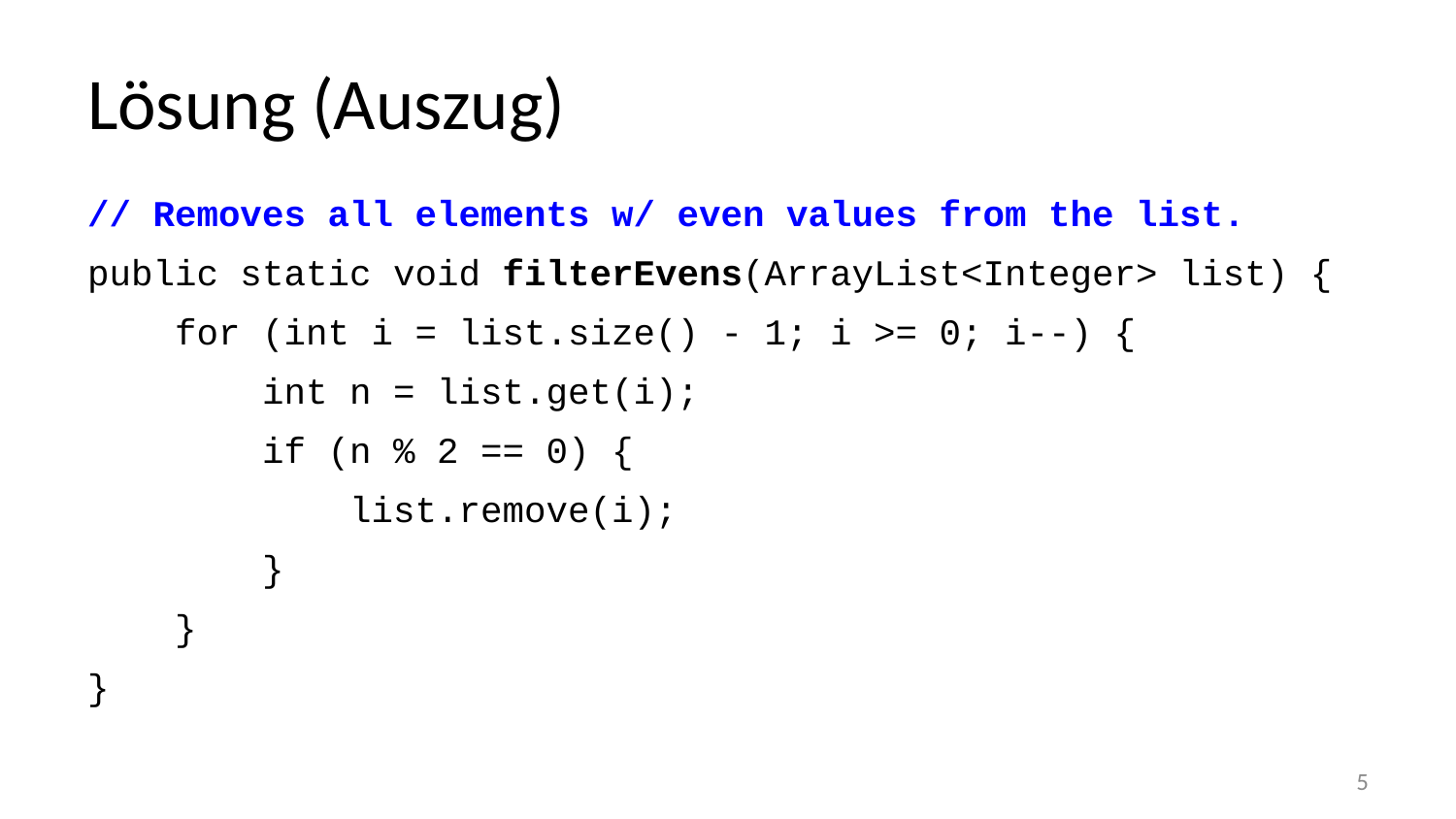

# Lösung (Auszug)
// Removes all elements w/ even values from the list.
public static void filterEvens(ArrayList<Integer> list) {
    for (int i = list.size() - 1; i >= 0; i--) {
        int n = list.get(i);
        if (n % 2 == 0) {
            list.remove(i);
        }
    }
}

5